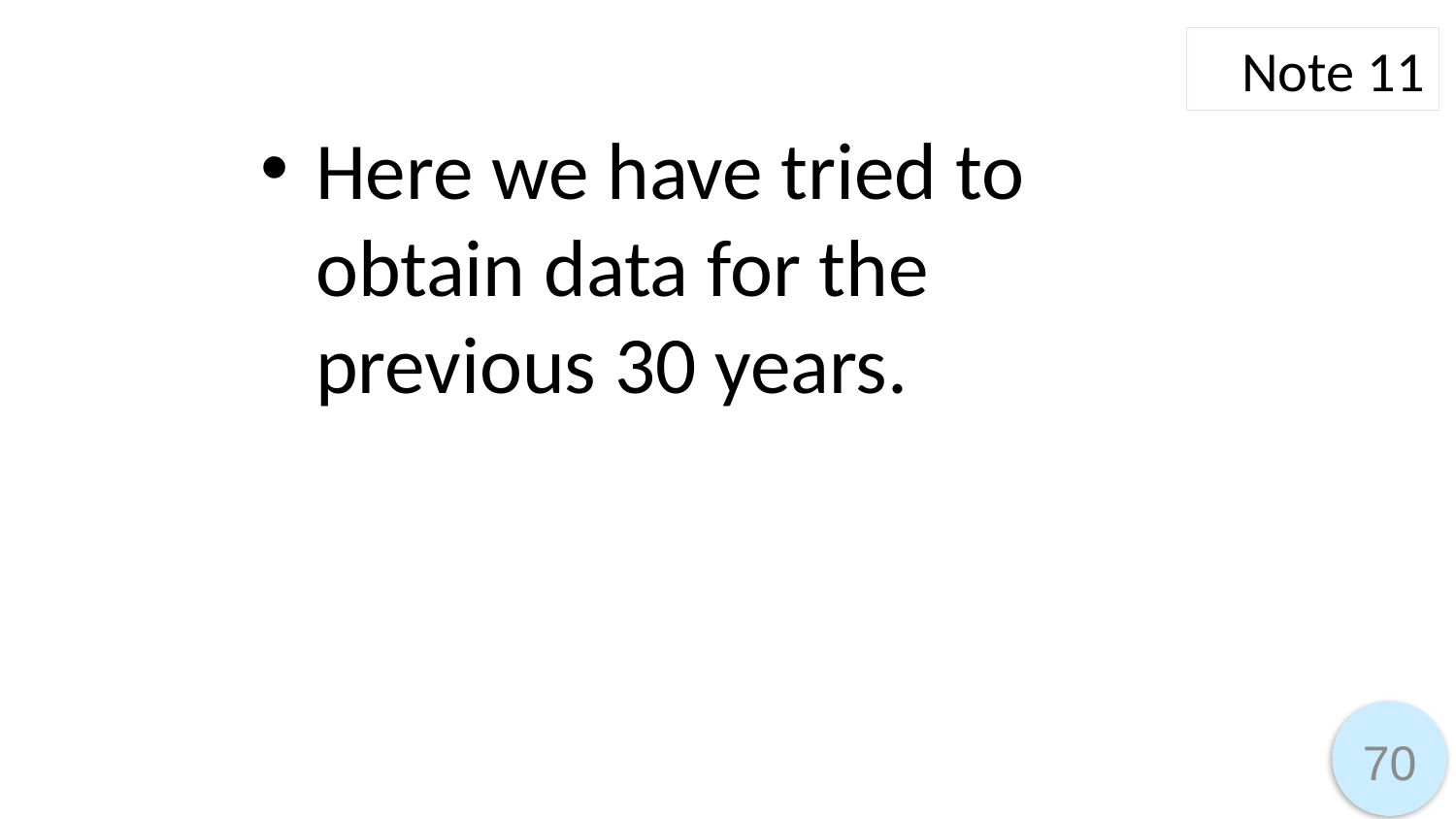

Note 11
Here we have tried to obtain data for the previous 30 years.
70